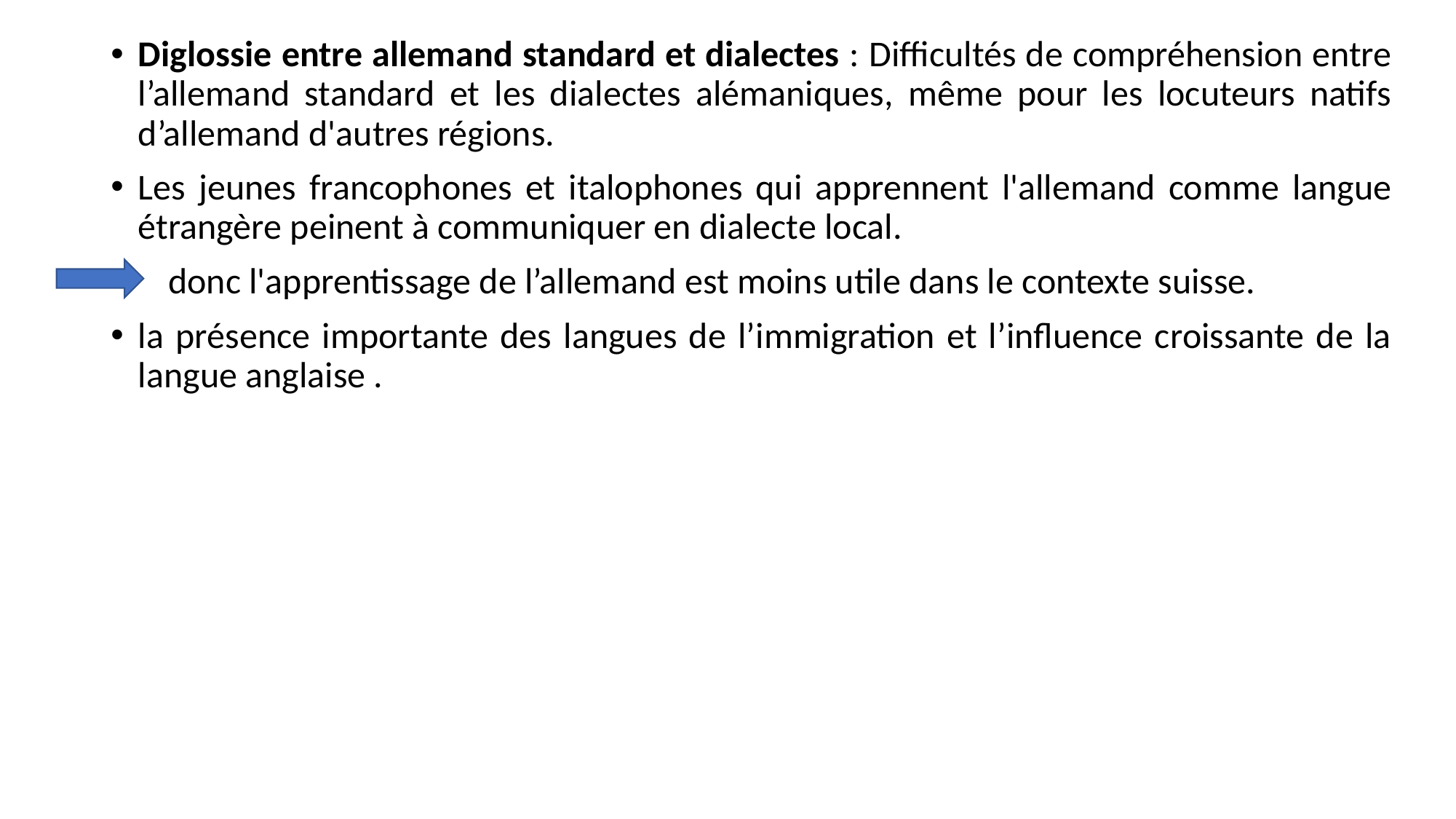

Diglossie entre allemand standard et dialectes : Difficultés de compréhension entre l’allemand standard et les dialectes alémaniques, même pour les locuteurs natifs d’allemand d'autres régions.
Les jeunes francophones et italophones qui apprennent l'allemand comme langue étrangère peinent à communiquer en dialecte local.
       donc l'apprentissage de l’allemand est moins utile dans le contexte suisse.
la présence importante des langues de l’immigration et l’influence croissante de la langue anglaise .